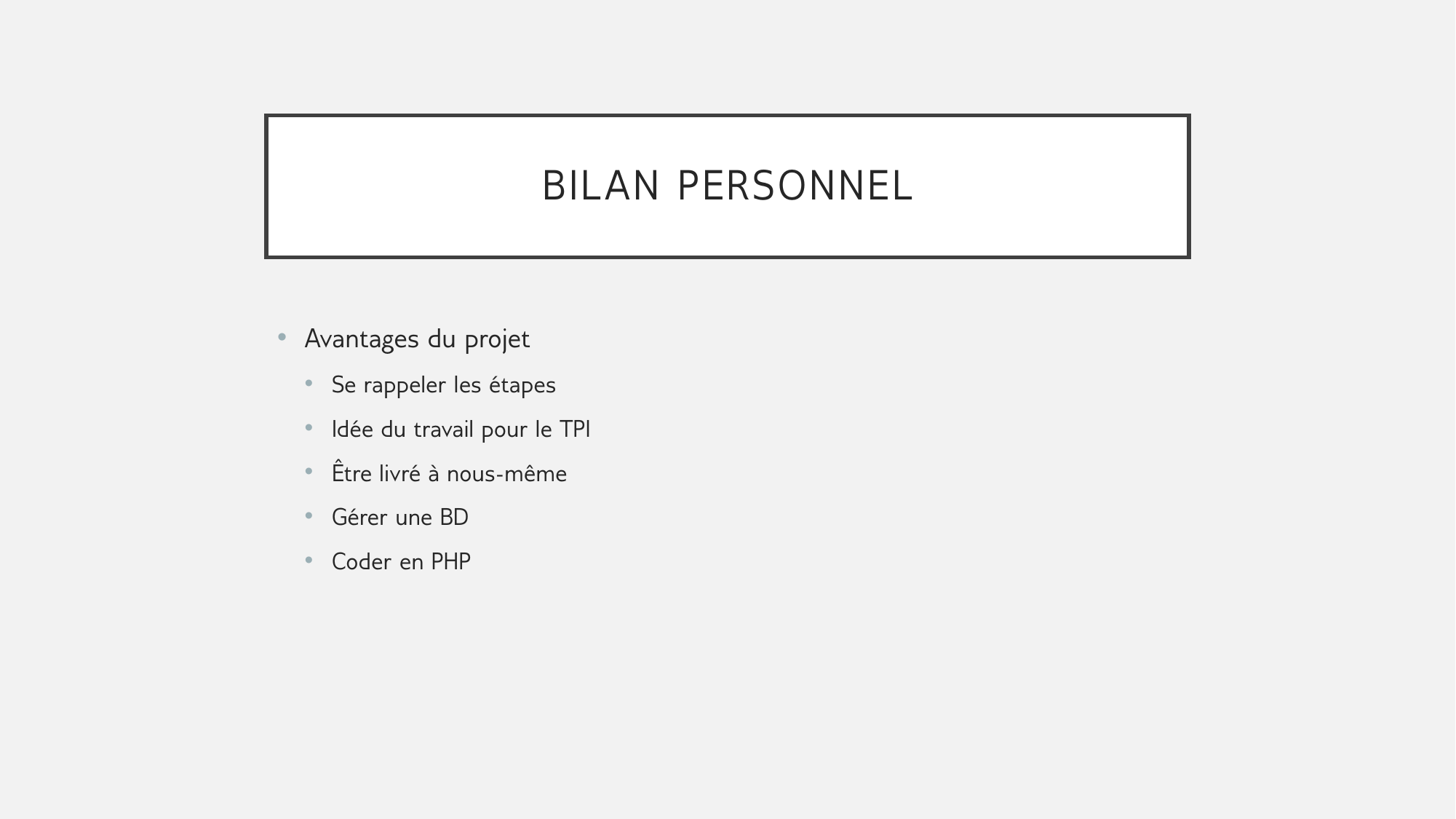

# Bilan personnel
Avantages du projet
Se rappeler les étapes
Idée du travail pour le TPI
Être livré à nous-même
Gérer une BD
Coder en PHP